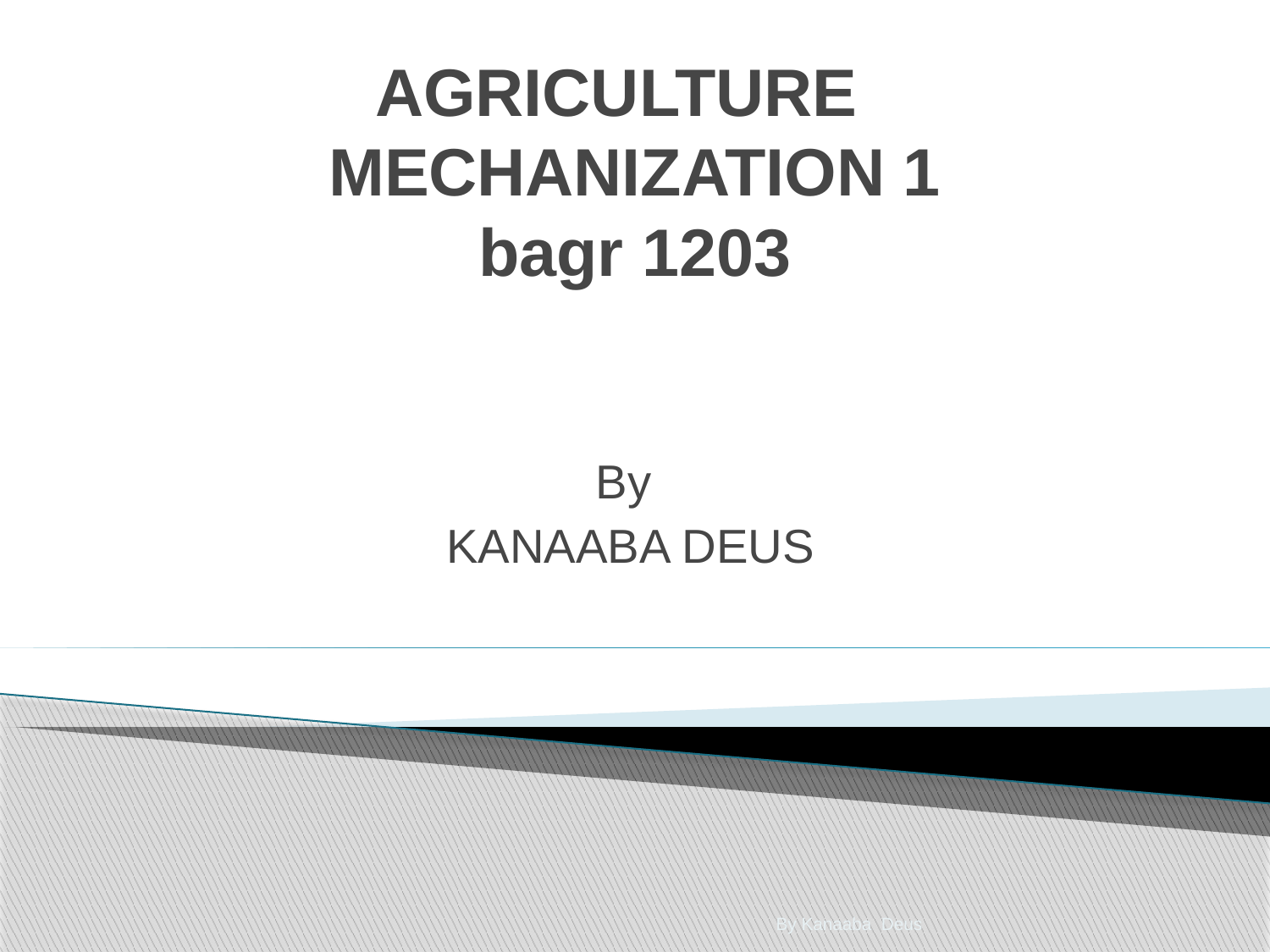

# AGRICULTURE   MECHANIZATION 1 bagr 1203

By
KANAABA DEUS
By Kanaaba  Deus